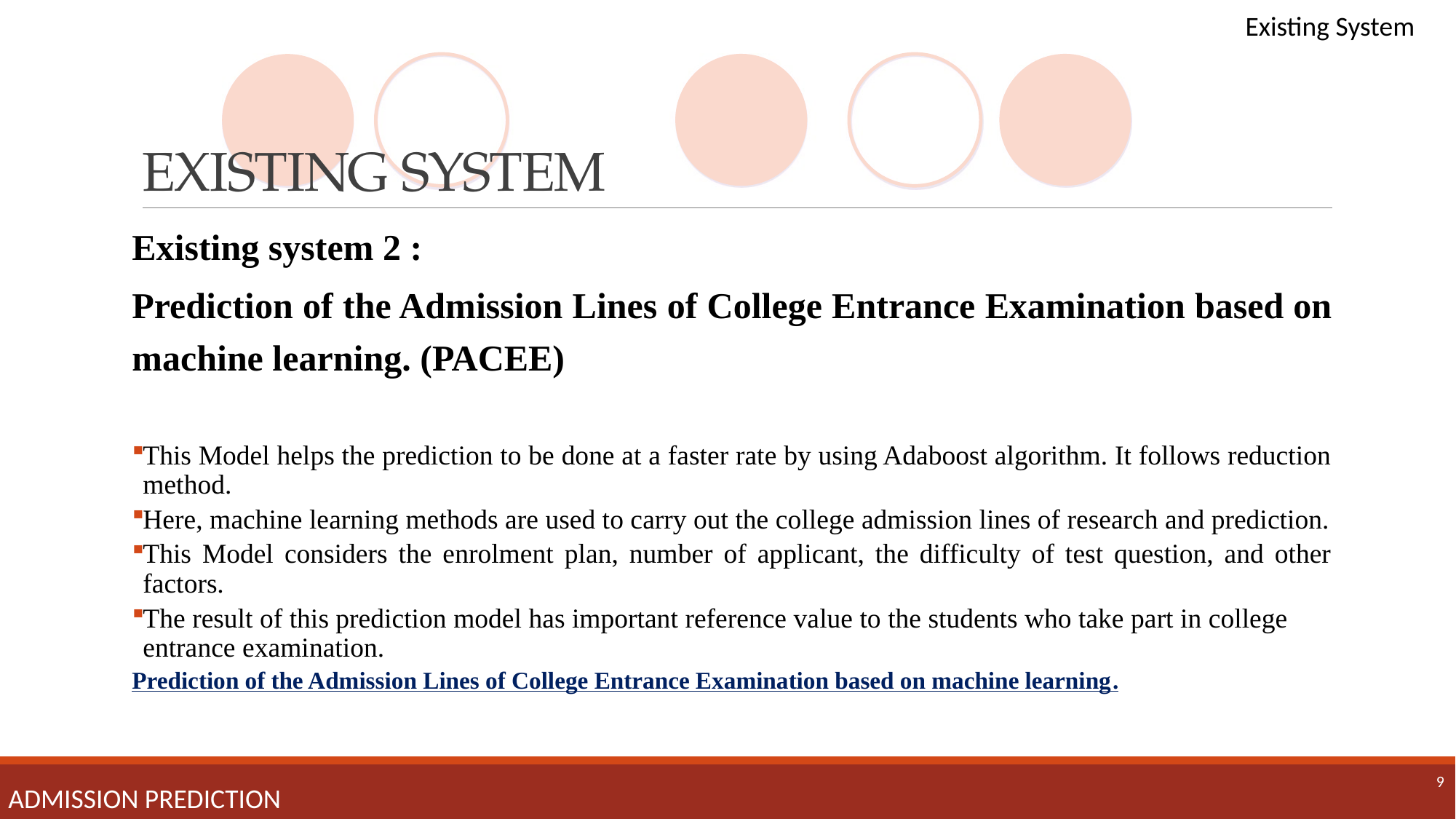

Existing System
# EXISTING SYSTEM
Existing system 2 :
Prediction of the Admission Lines of College Entrance Examination based on machine learning. (PACEE)

This Model helps the prediction to be done at a faster rate by using Adaboost algorithm. It follows reduction method.
Here, machine learning methods are used to carry out the college admission lines of research and prediction.
This Model considers the enrolment plan, number of applicant, the difficulty of test question, and other factors.
The result of this prediction model has important reference value to the students who take part in college  entrance examination.
Prediction of the Admission Lines of College Entrance Examination based on machine learning.
9
Admission prediction